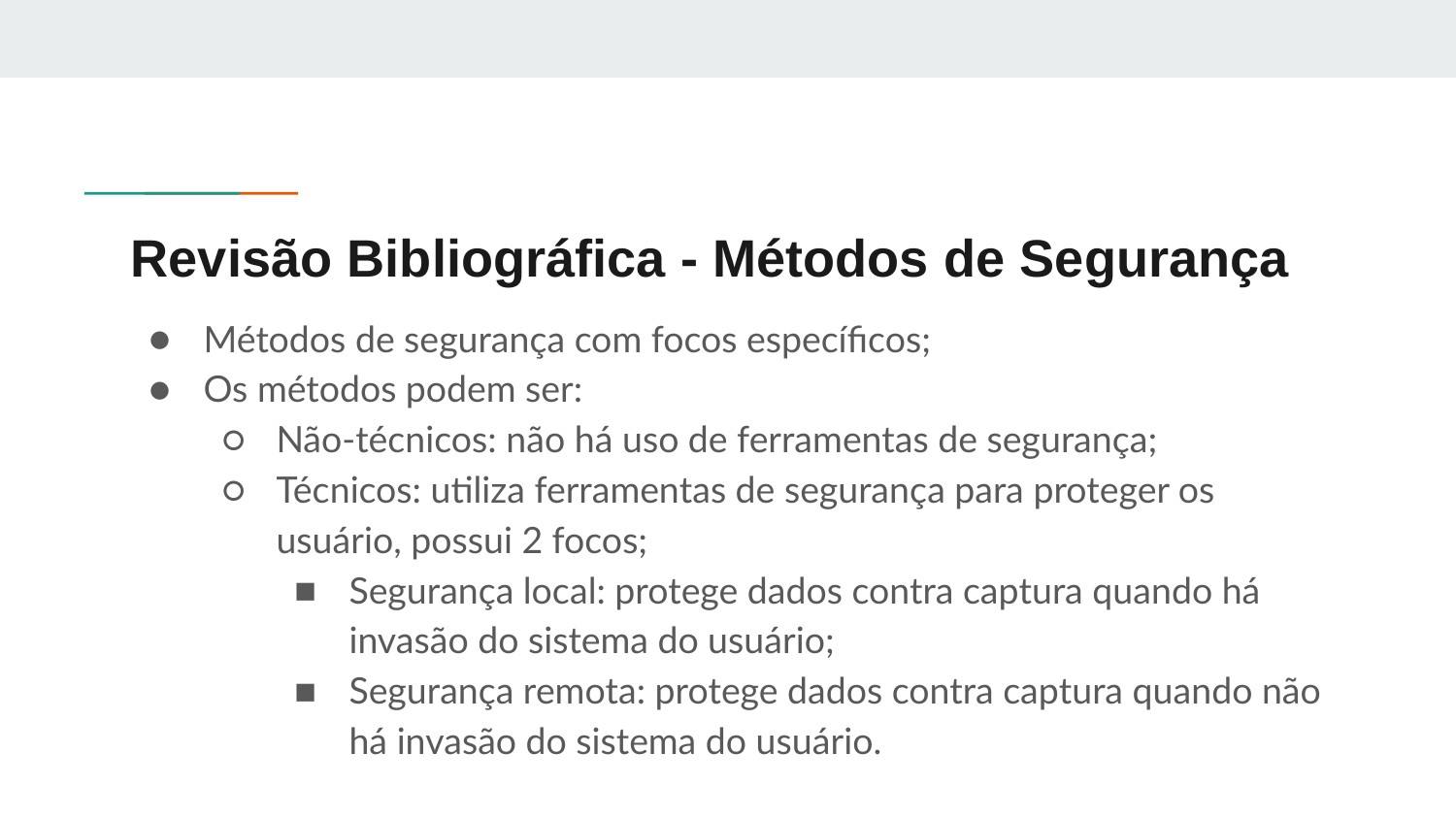

# Revisão Bibliográfica - Métodos de Segurança
Métodos de segurança com focos específicos;
Os métodos podem ser:
Não-técnicos: não há uso de ferramentas de segurança;
Técnicos: utiliza ferramentas de segurança para proteger os usuário, possui 2 focos;
Segurança local: protege dados contra captura quando há invasão do sistema do usuário;
Segurança remota: protege dados contra captura quando não há invasão do sistema do usuário.